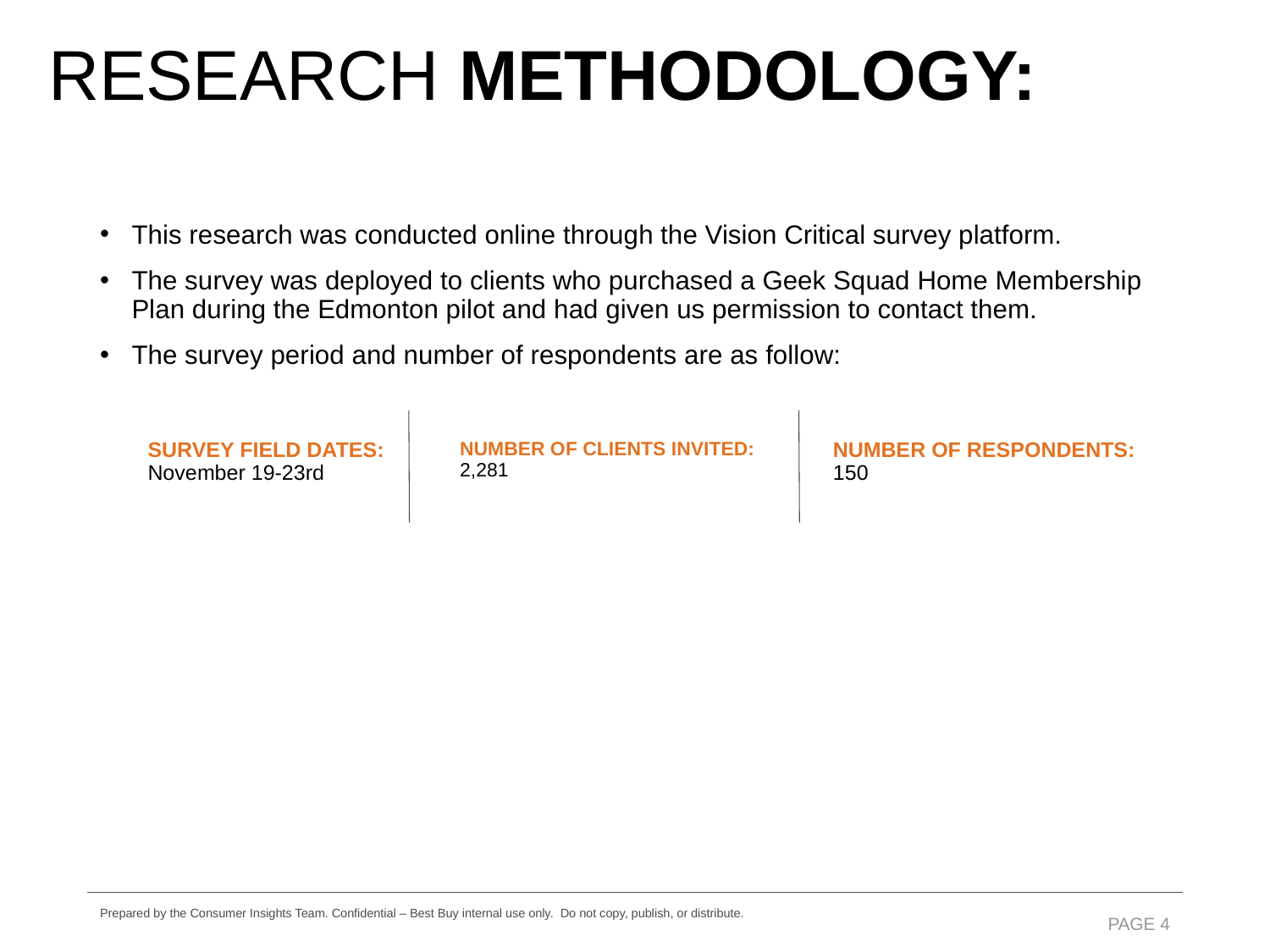

# RESEARCH METHODOLOGY:

This research was conducted online through the Vision Critical survey platform.
The survey was deployed to clients who purchased a Geek Squad Home Membership Plan during the Edmonton pilot and had given us permission to contact them.
The survey period and number of respondents are as follow:
SURVEY FIELD DATES:
November 19-23rd
NUMBER OF CLIENTS INVITED:
2,281
NUMBER OF RESPONDENTS:
150
Prepared by the Consumer Insights Team. Confidential – Best Buy internal use only.  Do not copy, publish, or distribute.
4